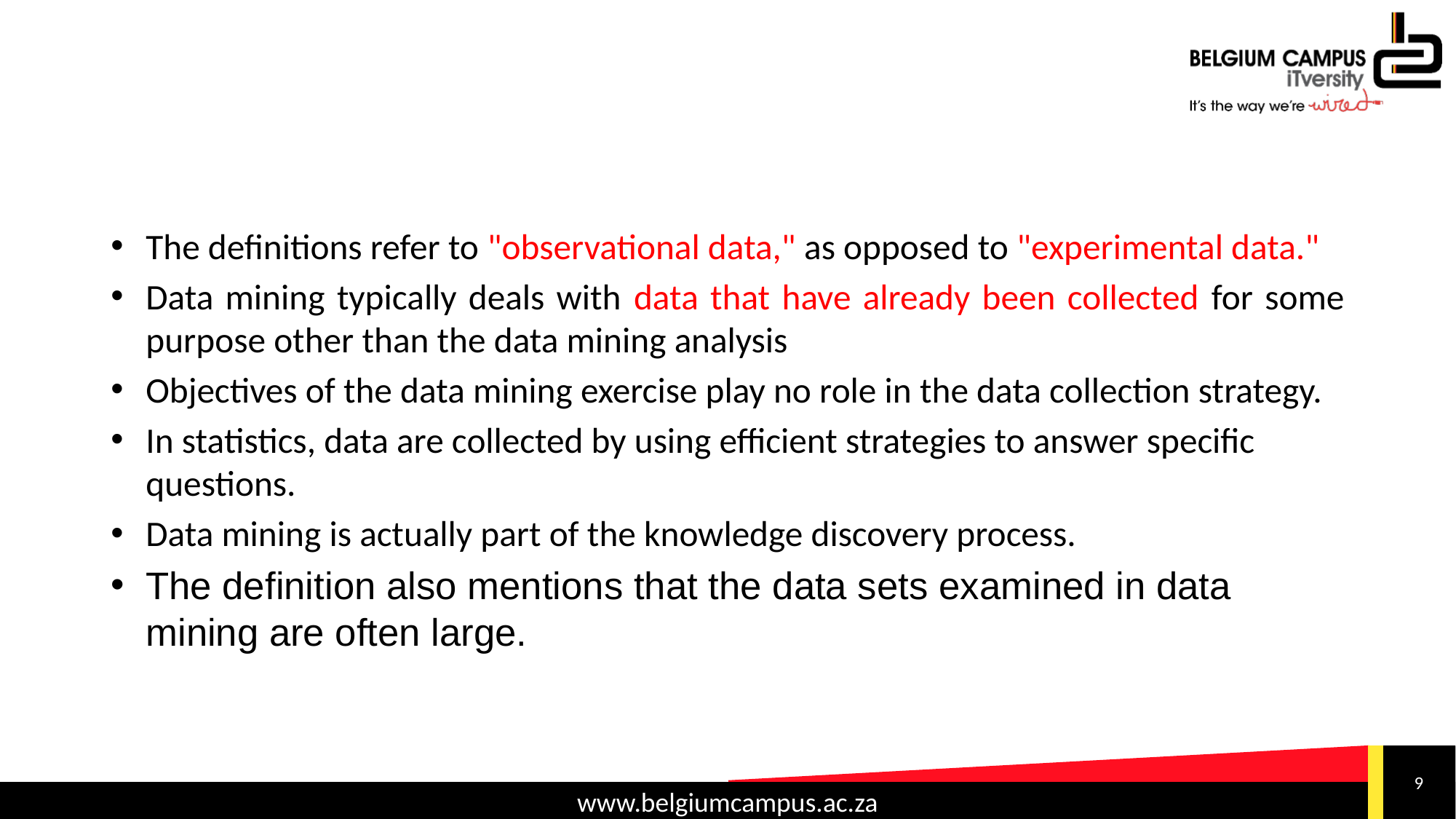

#
The definitions refer to "observational data," as opposed to "experimental data."
Data mining typically deals with data that have already been collected for some purpose other than the data mining analysis
Objectives of the data mining exercise play no role in the data collection strategy.
In statistics, data are collected by using efficient strategies to answer specific questions.
Data mining is actually part of the knowledge discovery process.
The definition also mentions that the data sets examined in data mining are often large.